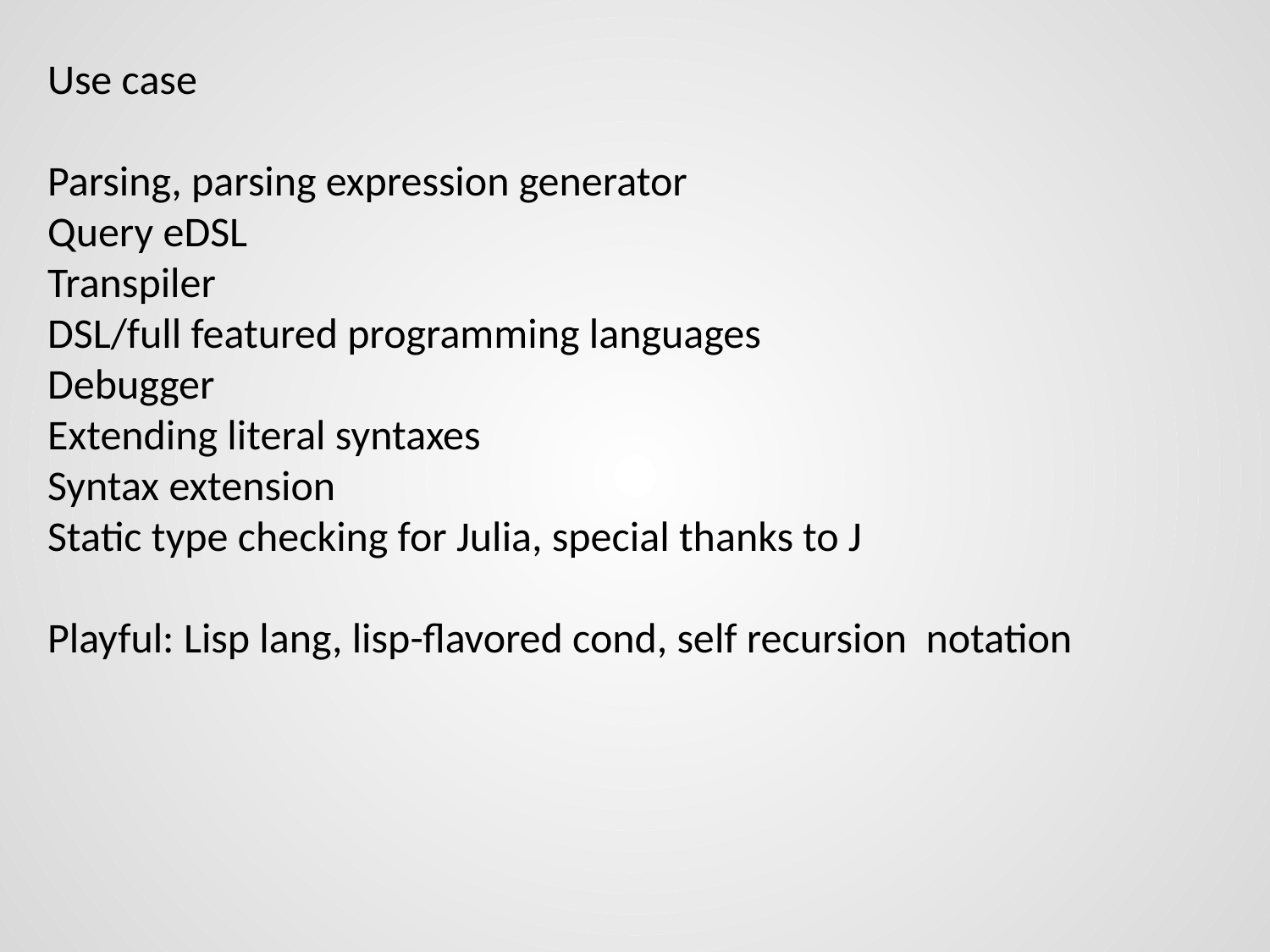

Use case

Parsing, parsing expression generator
Query eDSL
Transpiler
DSL/full featured programming languages
Debugger
Extending literal syntaxes
Syntax extension
Static type checking for Julia, special thanks to J

Playful: Lisp lang, lisp-flavored cond, self recursion  notation